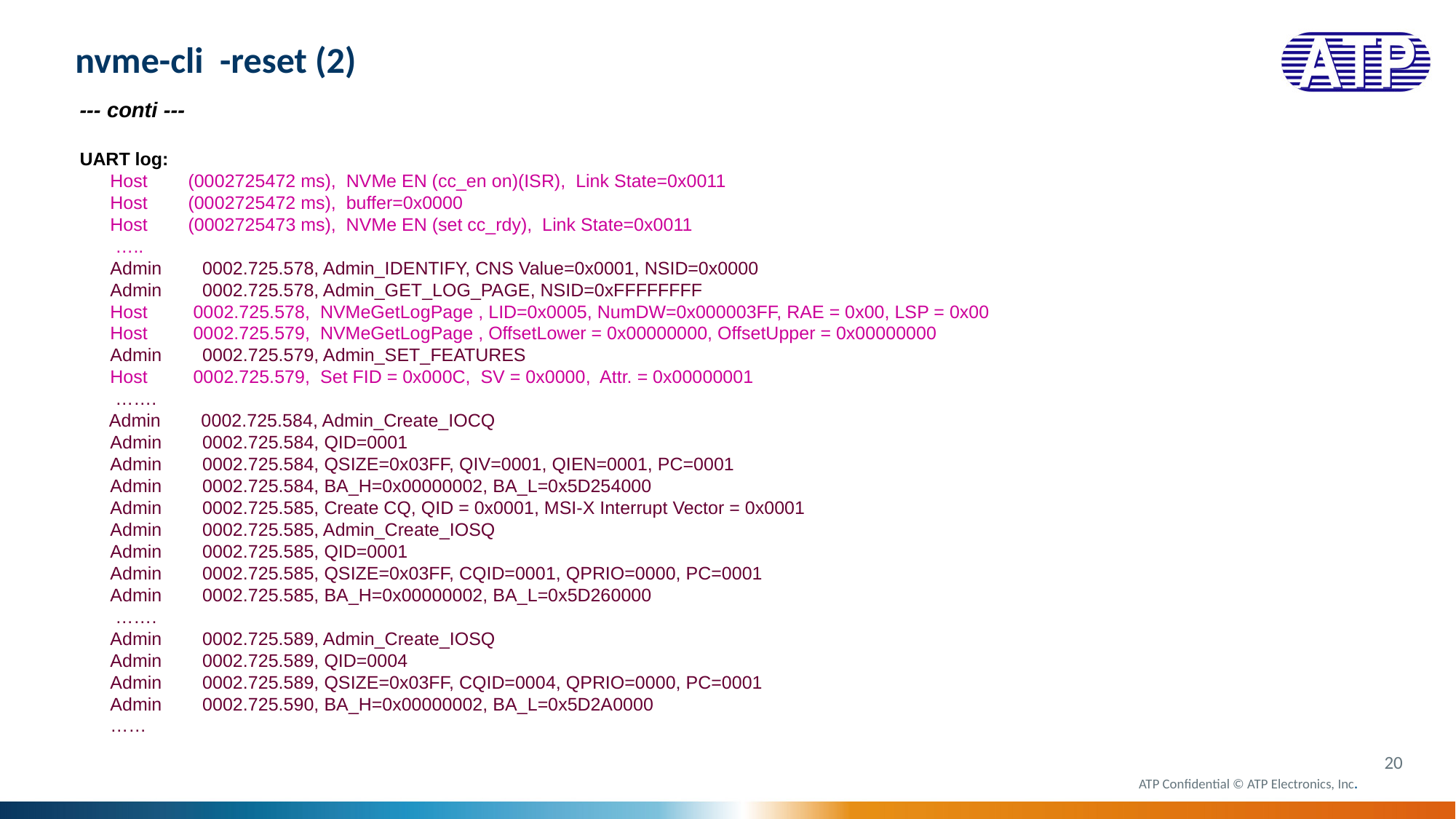

nvme-cli  -reset (2)
--- conti ---
UART log:
      Host        (0002725472 ms),  NVMe EN (cc_en on)(ISR),  Link State=0x0011
      Host        (0002725472 ms),  buffer=0x0000
      Host        (0002725473 ms),  NVMe EN (set cc_rdy),  Link State=0x0011
       …..
      Admin        0002.725.578, Admin_IDENTIFY, CNS Value=0x0001, NSID=0x0000
      Admin        0002.725.578, Admin_GET_LOG_PAGE, NSID=0xFFFFFFFF
      Host         0002.725.578,  NVMeGetLogPage , LID=0x0005, NumDW=0x000003FF, RAE = 0x00, LSP = 0x00
      Host         0002.725.579,  NVMeGetLogPage , OffsetLower = 0x00000000, OffsetUpper = 0x00000000
      Admin        0002.725.579, Admin_SET_FEATURES
      Host         0002.725.579,  Set FID = 0x000C,  SV = 0x0000,  Attr. = 0x00000001
       …….
      Admin        0002.725.584, Admin_Create_IOCQ
      Admin        0002.725.584, QID=0001
      Admin        0002.725.584, QSIZE=0x03FF, QIV=0001, QIEN=0001, PC=0001
      Admin        0002.725.584, BA_H=0x00000002, BA_L=0x5D254000
      Admin        0002.725.585, Create CQ, QID = 0x0001, MSI-X Interrupt Vector = 0x0001
      Admin        0002.725.585, Admin_Create_IOSQ
      Admin        0002.725.585, QID=0001
      Admin        0002.725.585, QSIZE=0x03FF, CQID=0001, QPRIO=0000, PC=0001
      Admin        0002.725.585, BA_H=0x00000002, BA_L=0x5D260000
       …….
      Admin        0002.725.589, Admin_Create_IOSQ
      Admin        0002.725.589, QID=0004
      Admin        0002.725.589, QSIZE=0x03FF, CQID=0004, QPRIO=0000, PC=0001
      Admin        0002.725.590, BA_H=0x00000002, BA_L=0x5D2A0000
      ……